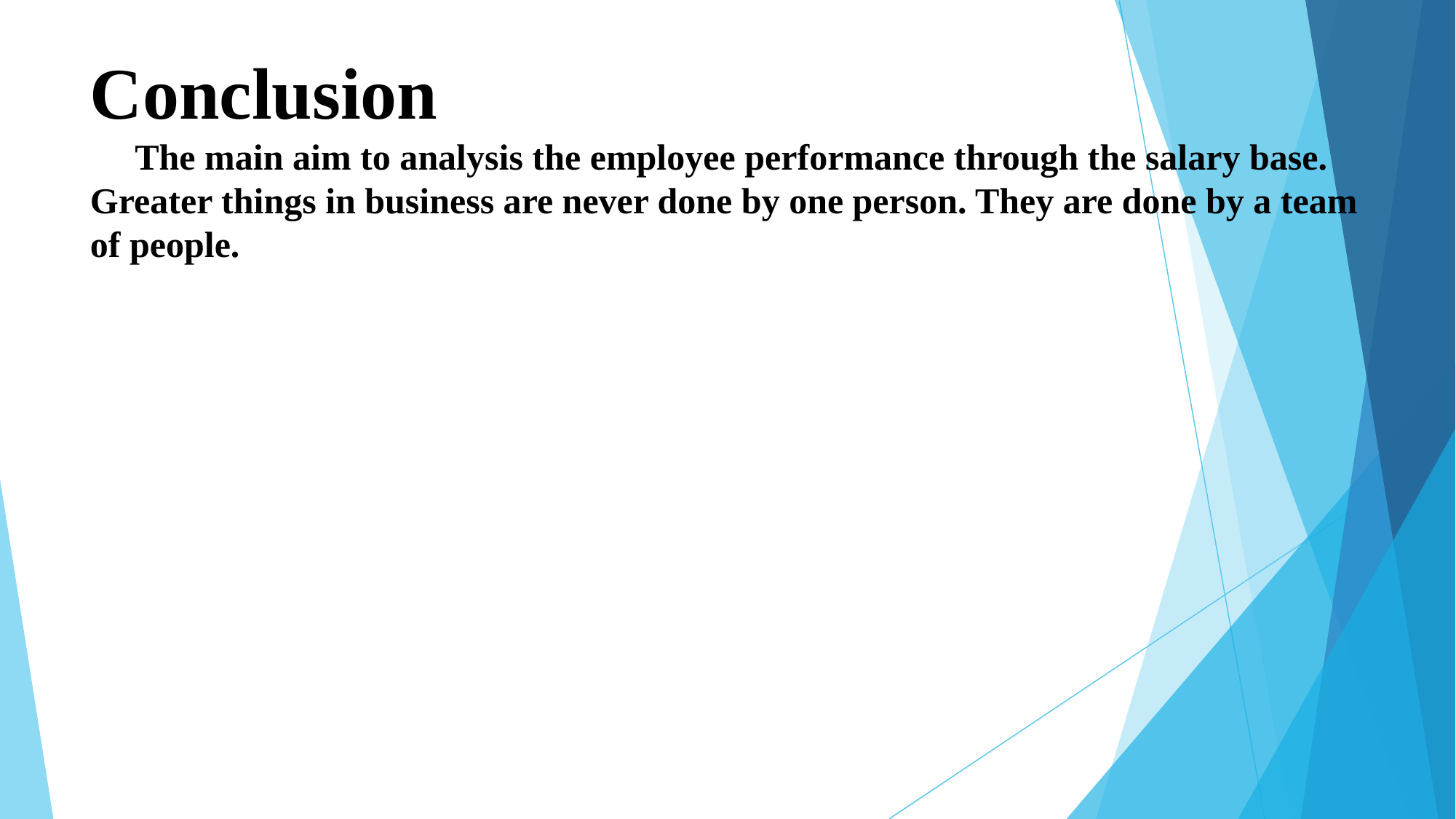

# Conclusion The main aim to analysis the employee performance through the salary base. Greater things in business are never done by one person. They are done by a team of people.